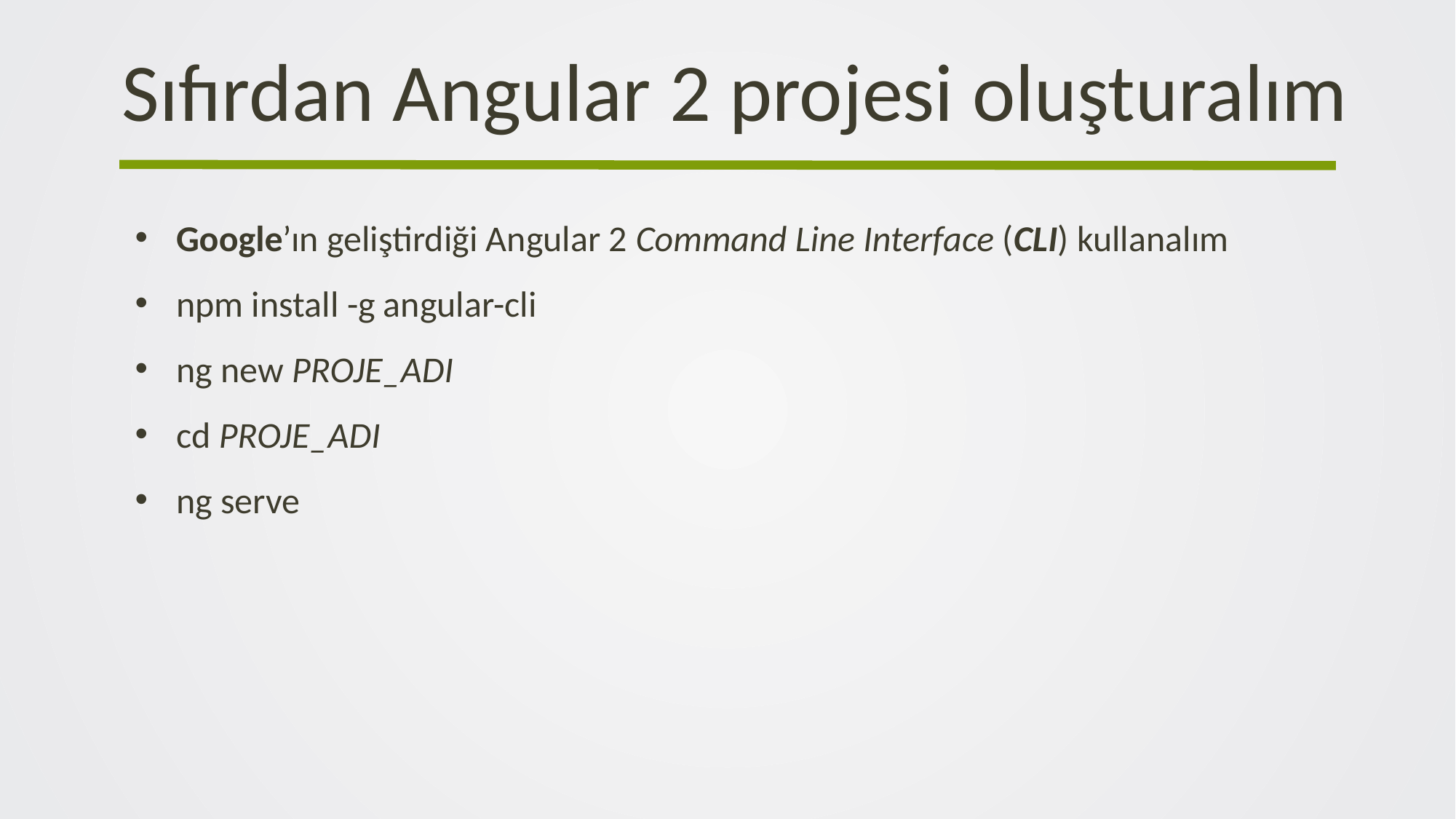

Sıfırdan Angular 2 projesi oluşturalım
Google’ın geliştirdiği Angular 2 Command Line Interface (CLI) kullanalım
npm install -g angular-cli
ng new PROJE_ADI
cd PROJE_ADI
ng serve